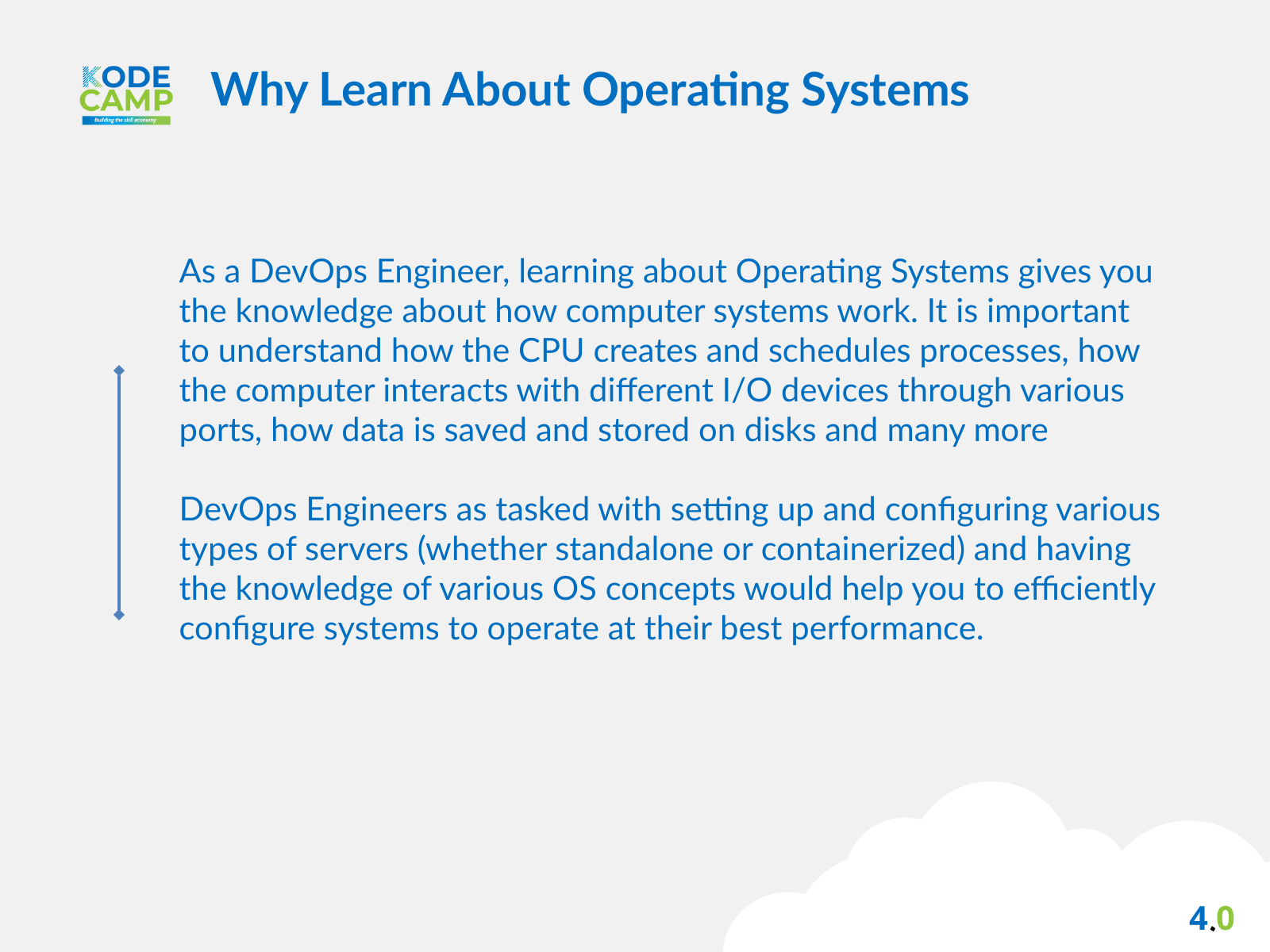

Why Learn About Operating Systems
As a DevOps Engineer, learning about Operating Systems gives you the knowledge about how computer systems work. It is important to understand how the CPU creates and schedules processes, how the computer interacts with different I/O devices through various ports, how data is saved and stored on disks and many more

DevOps Engineers as tasked with setting up and configuring various types of servers (whether standalone or containerized) and having the knowledge of various OS concepts would help you to efficiently configure systems to operate at their best performance.
4.0